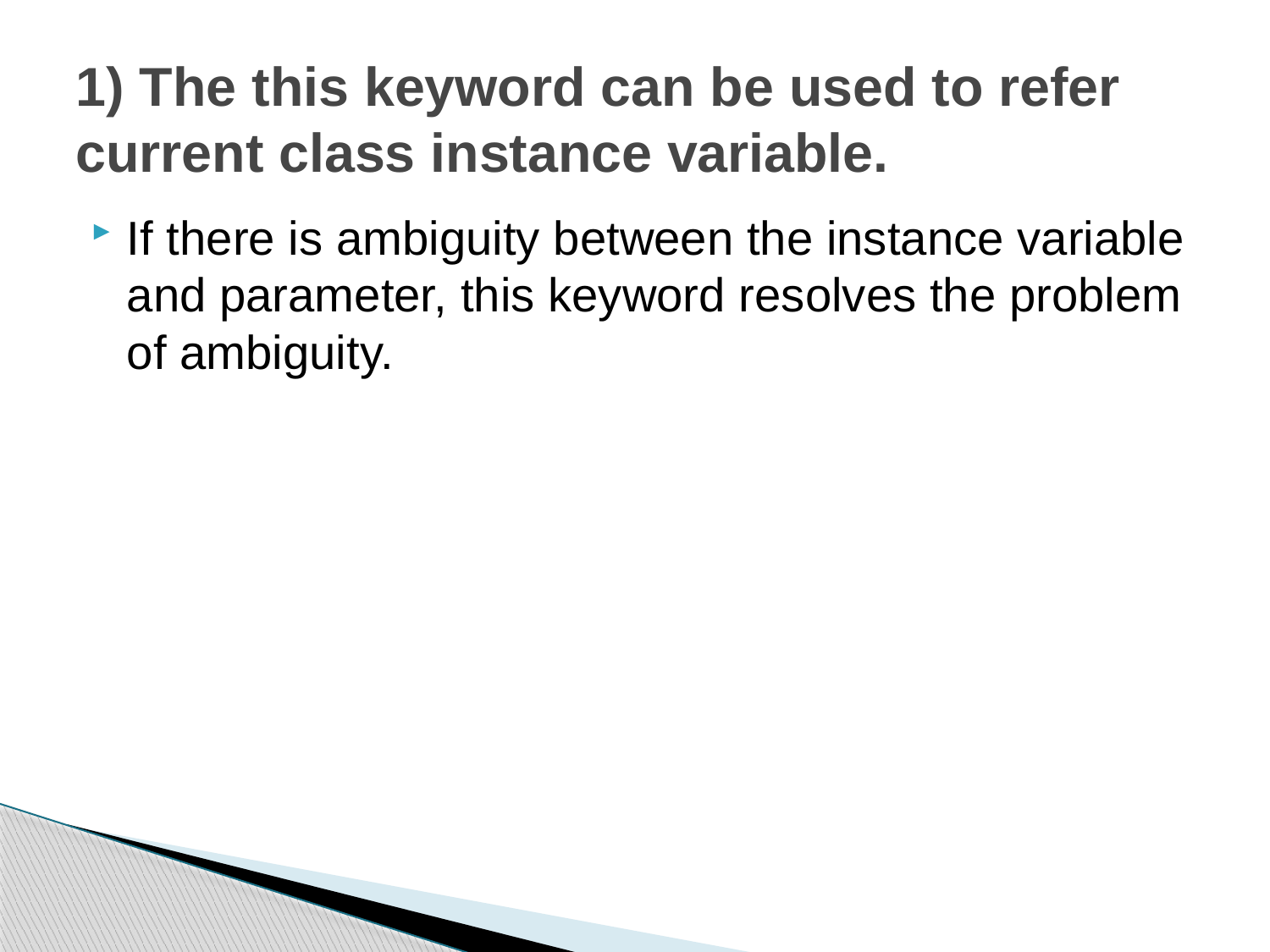

# 1) The this keyword can be used to refer current class instance variable.
If there is ambiguity between the instance variable and parameter, this keyword resolves the problem of ambiguity.